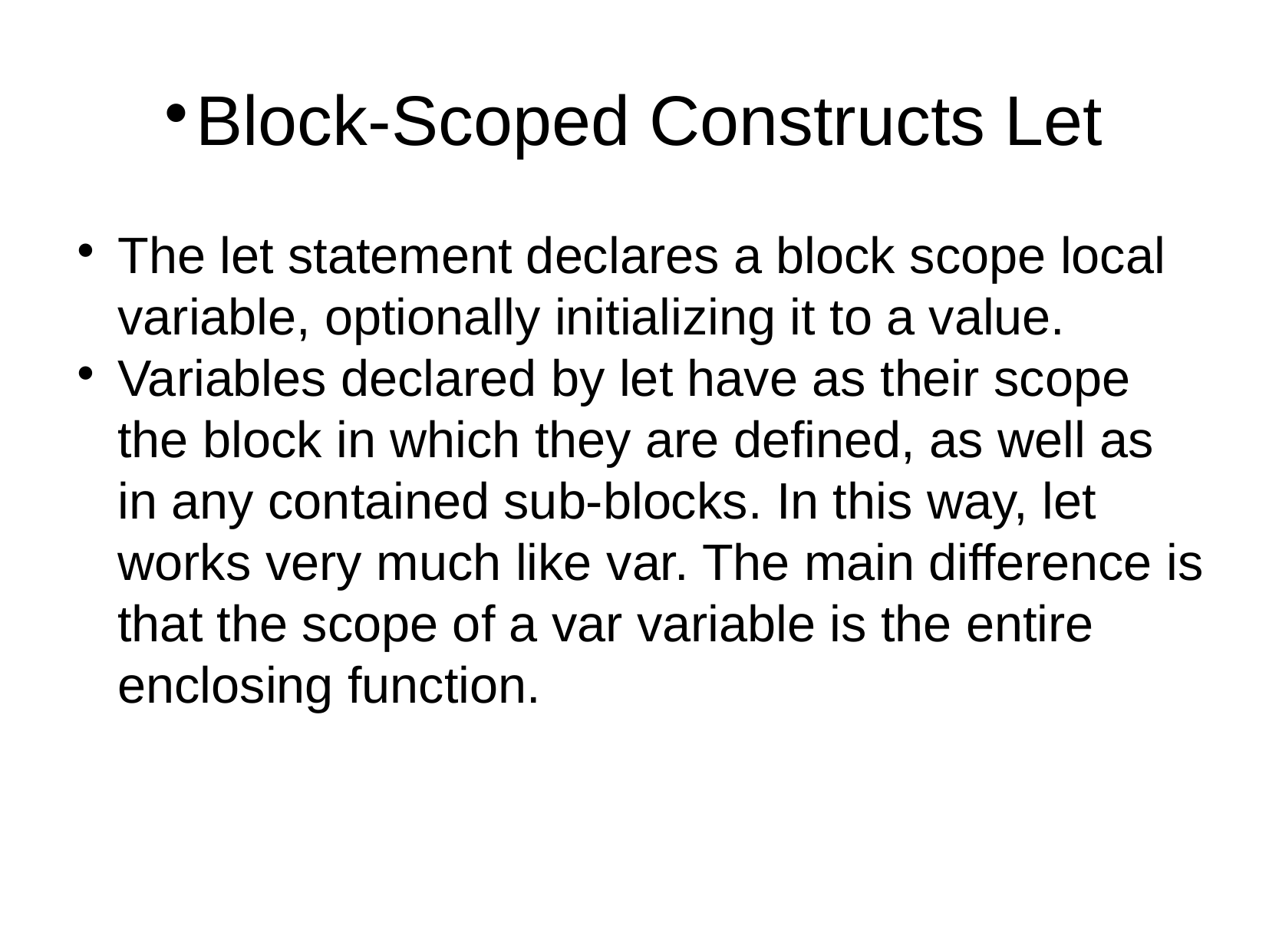

Block-Scoped Constructs Let
The let statement declares a block scope local variable, optionally initializing it to a value.
Variables declared by let have as their scope the block in which they are defined, as well as in any contained sub-blocks. In this way, let works very much like var. The main difference is that the scope of a var variable is the entire enclosing function.